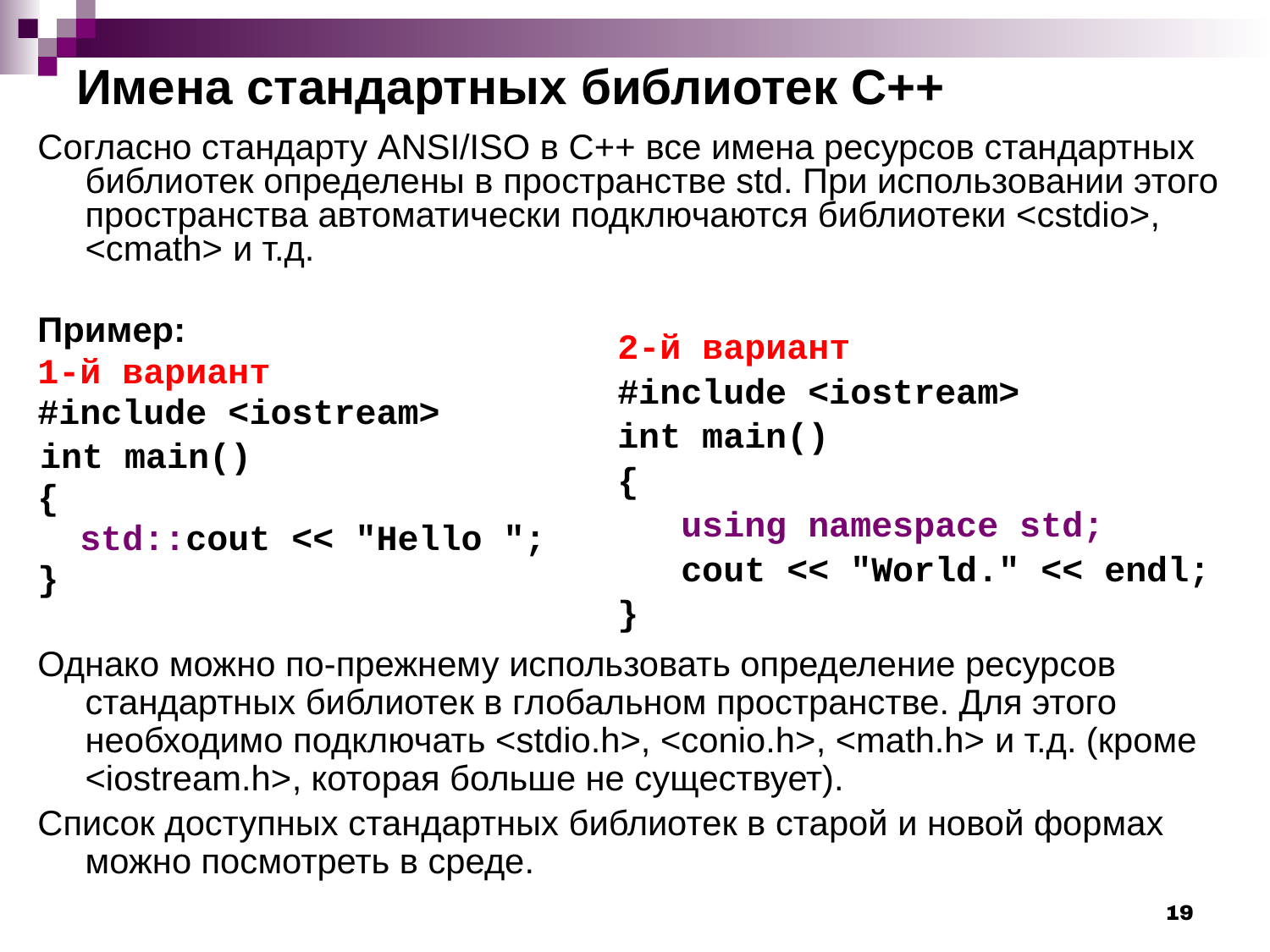

# Имена стандартных библиотек С++
Согласно стандарту ANSI/ISO в C++ все имена ресурсов стандартных библиотек определены в пространстве std. При использовании этого пространства автоматически подключаются библиотеки <cstdio>, <cmath> и т.д.

Пример:
1-й вариант
#include <iostream>
int main()
{
  std::cout << "Hello ";
}

Однако можно по-прежнему использовать определение ресурсов стандартных библиотек в глобальном пространстве. Для этого необходимо подключать <stdio.h>, <conio.h>, <math.h> и т.д. (кроме <iostream.h>, которая больше не существует).
Список доступных стандартных библиотек в старой и новой формах можно посмотреть в среде.
2-й вариант
#include <iostream>
int main()
{
   using namespace std;
   cout << "World." << endl;
}
19